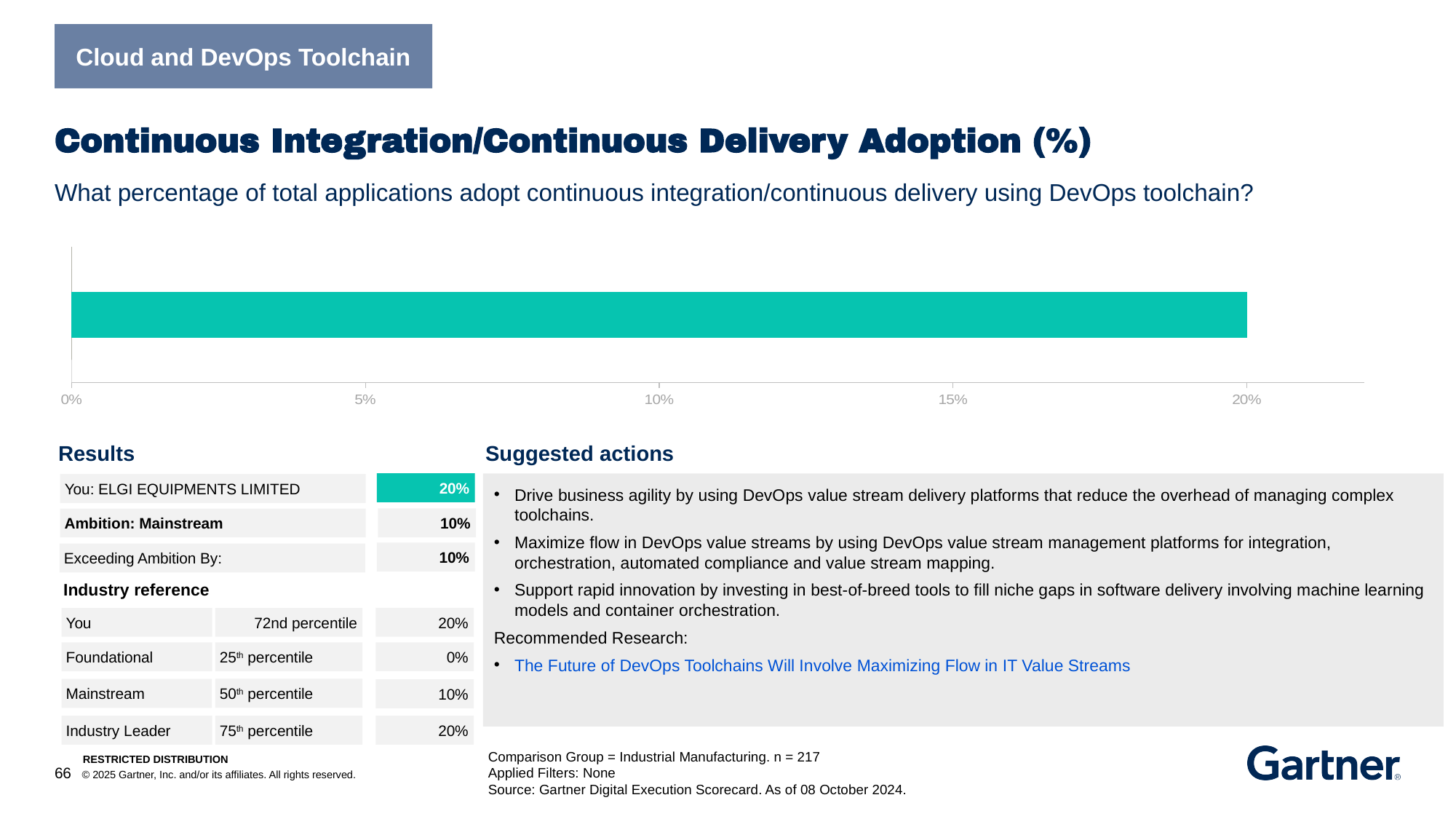

Cloud and DevOps Toolchain
Continuous Integration/Continuous Delivery Adoption (%)
What percentage of total applications adopt continuous integration/continuous delivery using DevOps toolchain?

### Chart

| Category | No data provided 1 | No data provided 2 | No Benchmark Available Yet | Benchmark Unavailable 2 | Client KPI GAP is better than Comparison 1 | Client KPI GAP is better than Comparison 2 | Client KPI GAP is worse than Comparison 1 | Client KPI GAP is worse than Comparison 2 | You no data provided | No Benchmark Available Yet | You better than comparison | You worse than comparison | Low Cohort Value as Target | Low Cohort Value | Median Cohort Value as Target | Median Cohort as Target | High Cohort Value as Target | High Cohort Value |
|---|---|---|---|---|---|---|---|---|---|---|---|---|---|---|---|---|---|---|
Results
Suggested actions
20%
Drive business agility by using DevOps value stream delivery platforms that reduce the overhead of managing complex toolchains.
Maximize flow in DevOps value streams by using DevOps value stream management platforms for integration, orchestration, automated compliance and value stream mapping.
Support rapid innovation by investing in best-of-breed tools to fill niche gaps in software delivery involving machine learning models and container orchestration.
Recommended Research:
The Future of DevOps Toolchains Will Involve Maximizing Flow in IT Value Streams

You: ELGI EQUIPMENTS LIMITED
10%
Ambition: Mainstream
10%
Exceeding Ambition By:
Industry reference
20%
You
72nd percentile
0%
Foundational
25th percentile
50th percentile
Mainstream
10%
Industry Leader
75th percentile
20%
Comparison Group = Industrial Manufacturing. n = 217
Applied Filters: None
Source: Gartner Digital Execution Scorecard. As of 08 October 2024.